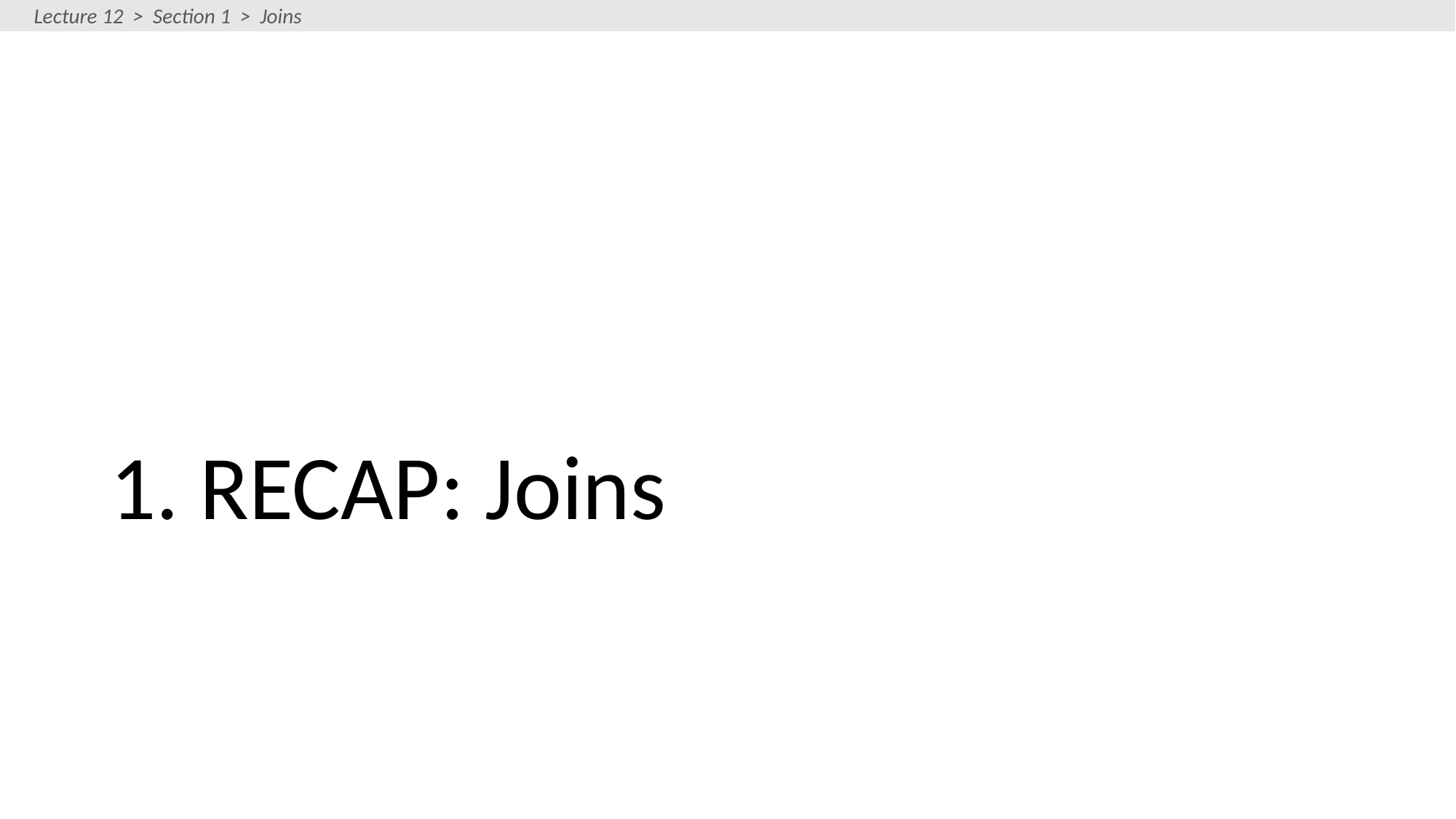

Lecture 12  >  Section 1  >  Joins
# 1. RECAP: Joins